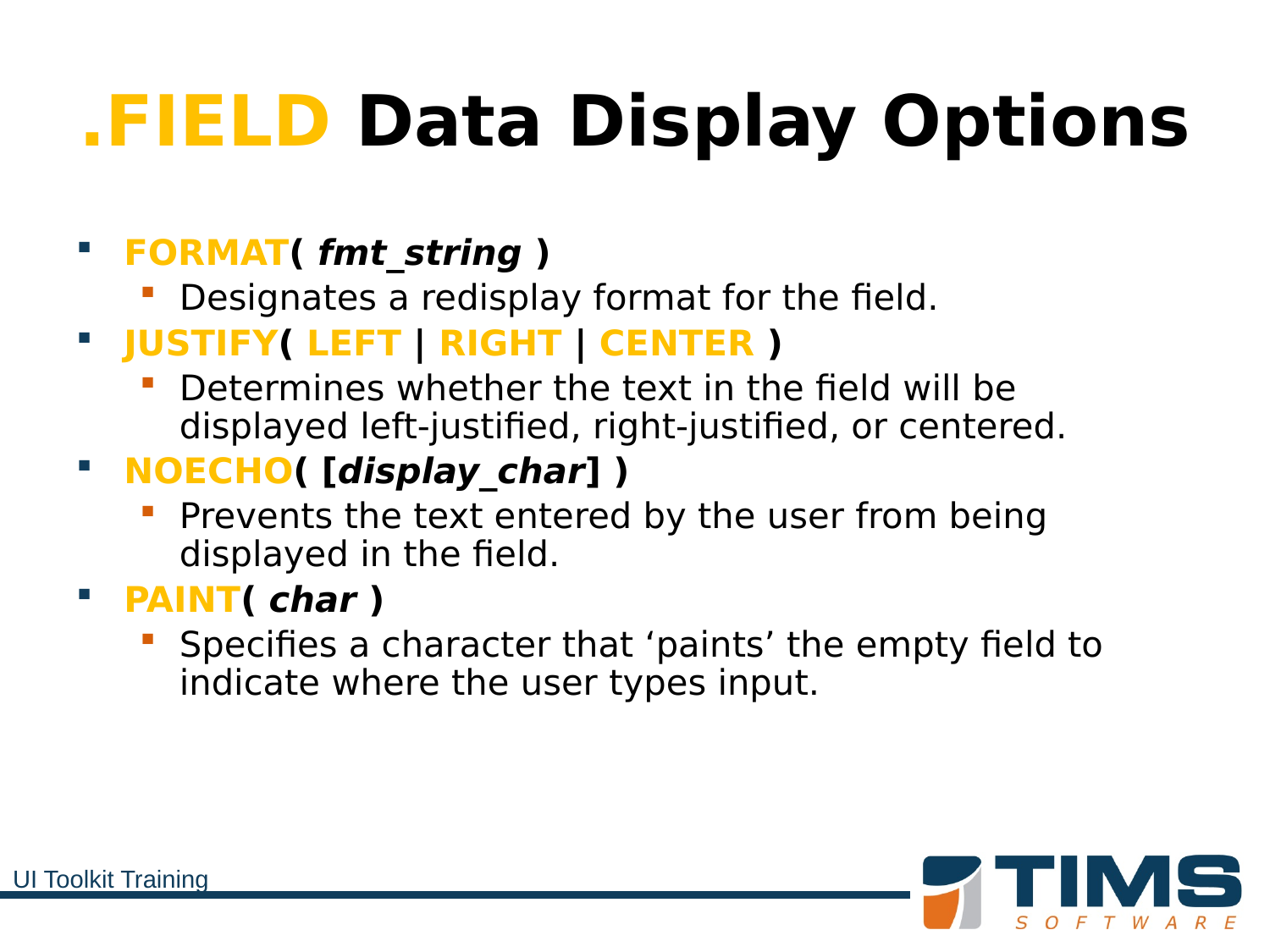

# .FIELD Data Display Options
FORMAT( fmt_string )
Designates a redisplay format for the field.
JUSTIFY( LEFT | RIGHT | CENTER )
Determines whether the text in the field will be displayed left-justified, right-justified, or centered.
NOECHO( [display_char] )
Prevents the text entered by the user from being displayed in the field.
PAINT( char )
Specifies a character that ‘paints’ the empty field to indicate where the user types input.

UI Toolkit Training